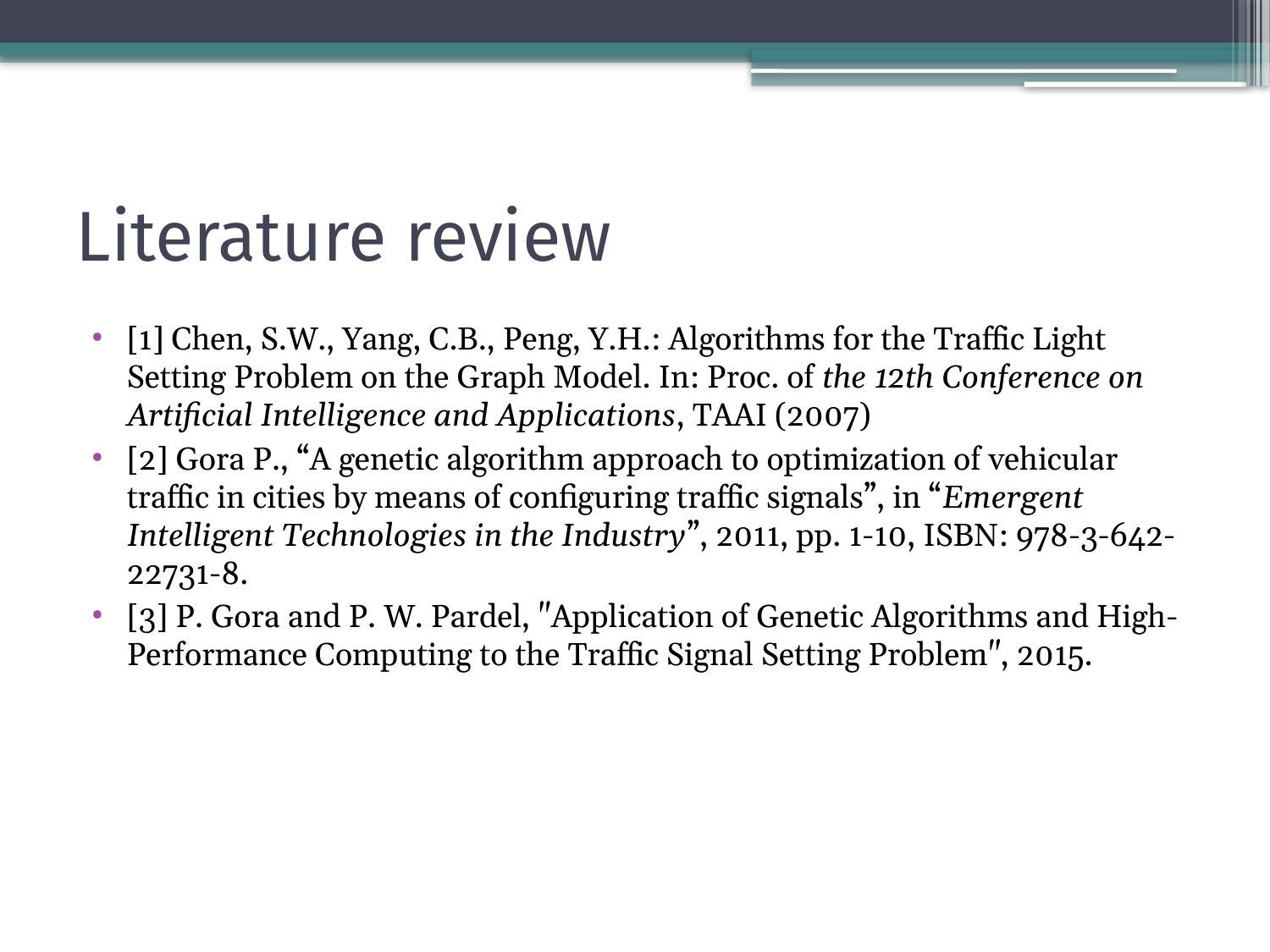

# Literature review
[1] Chen, S.W., Yang, C.B., Peng, Y.H.: Algorithms for the Traffic Light Setting Problem on the Graph Model. In: Proc. of the 12th Conference on Artificial Intelligence and Applications, TAAI (2007)
[2] Gora P., “A genetic algorithm approach to optimization of vehicular traffic in cities by means of configuring traffic signals”, in “Emergent Intelligent Technologies in the Industry”, 2011, pp. 1-10, ISBN: 978-3-642-22731-8.
[3] P. Gora and P. W. Pardel, "Application of Genetic Algorithms and High-Performance Computing to the Traffic Signal Setting Problem", 2015.